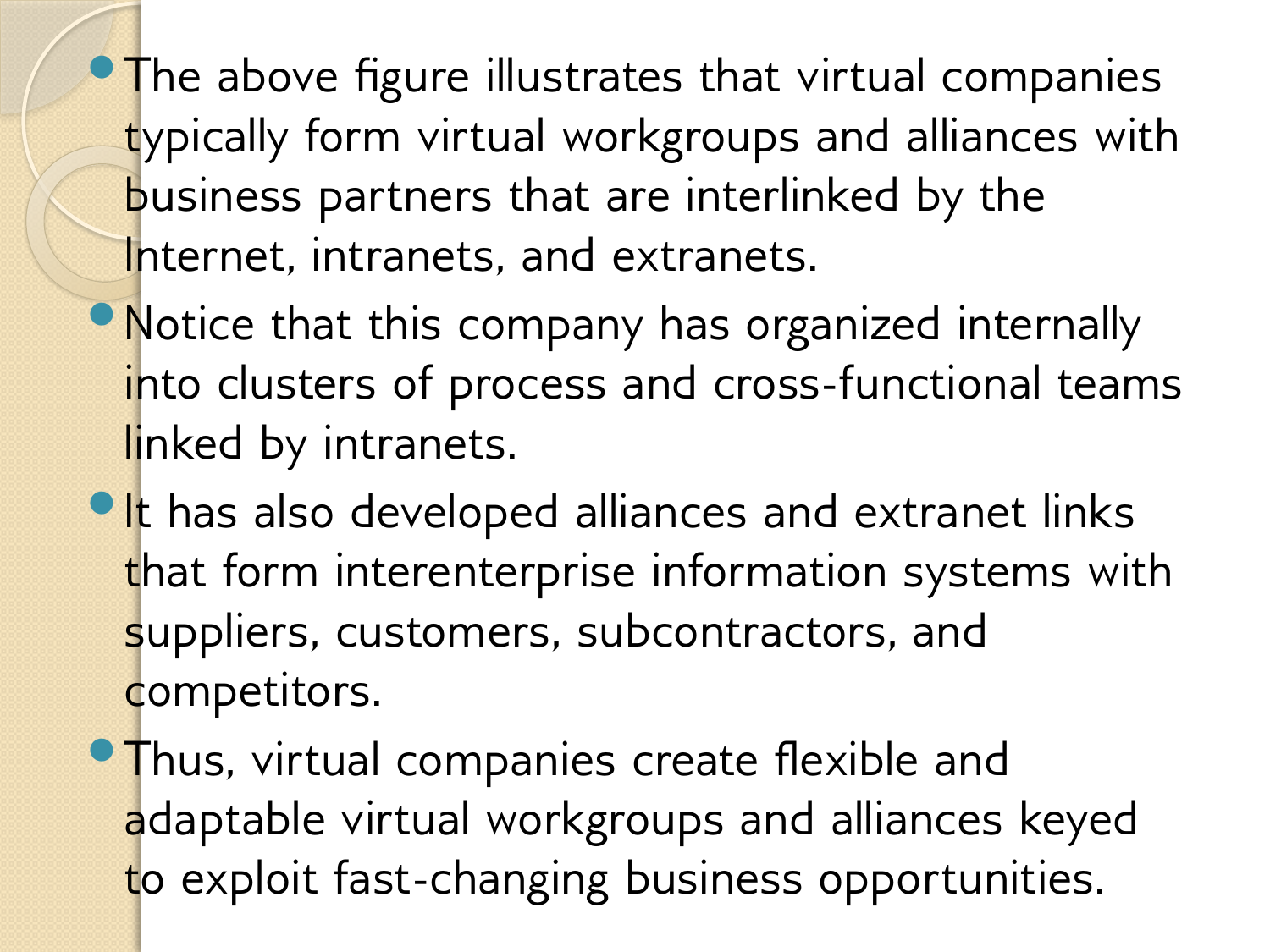

The above figure illustrates that virtual companies typically form virtual workgroups and alliances with business partners that are interlinked by the Internet, intranets, and extranets.
Notice that this company has organized internally into clusters of process and cross-functional teams linked by intranets.
It has also developed alliances and extranet links that form interenterprise information systems with suppliers, customers, subcontractors, and competitors.
Thus, virtual companies create flexible and adaptable virtual workgroups and alliances keyed to exploit fast-changing business opportunities.